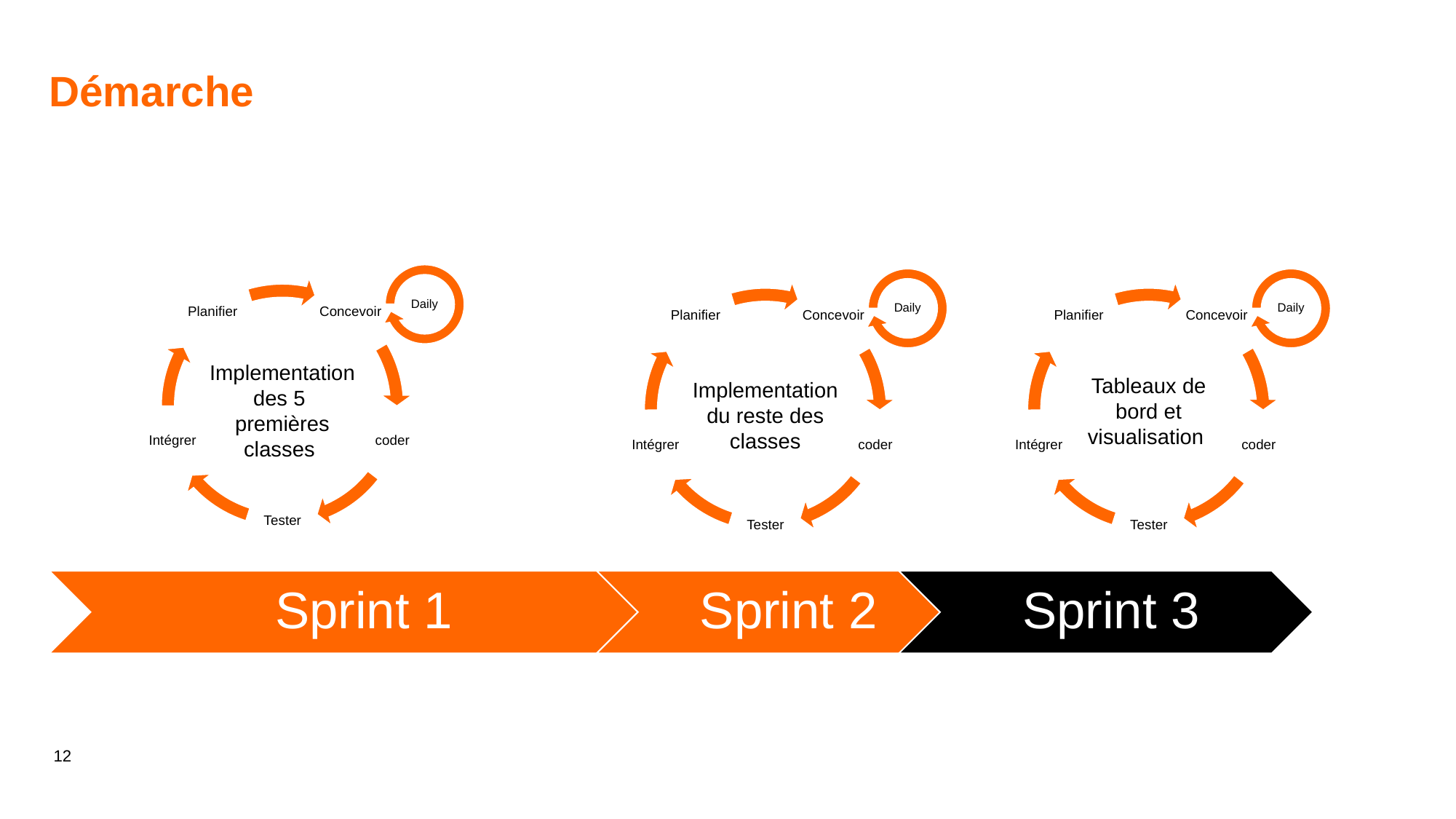

Démarche
Concevoir
coder
Tester
Intégrer
Planifier
Daily
Implementation des 5
premières classes
Concevoir
coder
Tester
Intégrer
Planifier
Daily
Tableaux de bord et visualisation
Concevoir
coder
Tester
Intégrer
Planifier
Daily
Implementation du reste des classes
Sprint 1
Sprint 2
Sprint 3